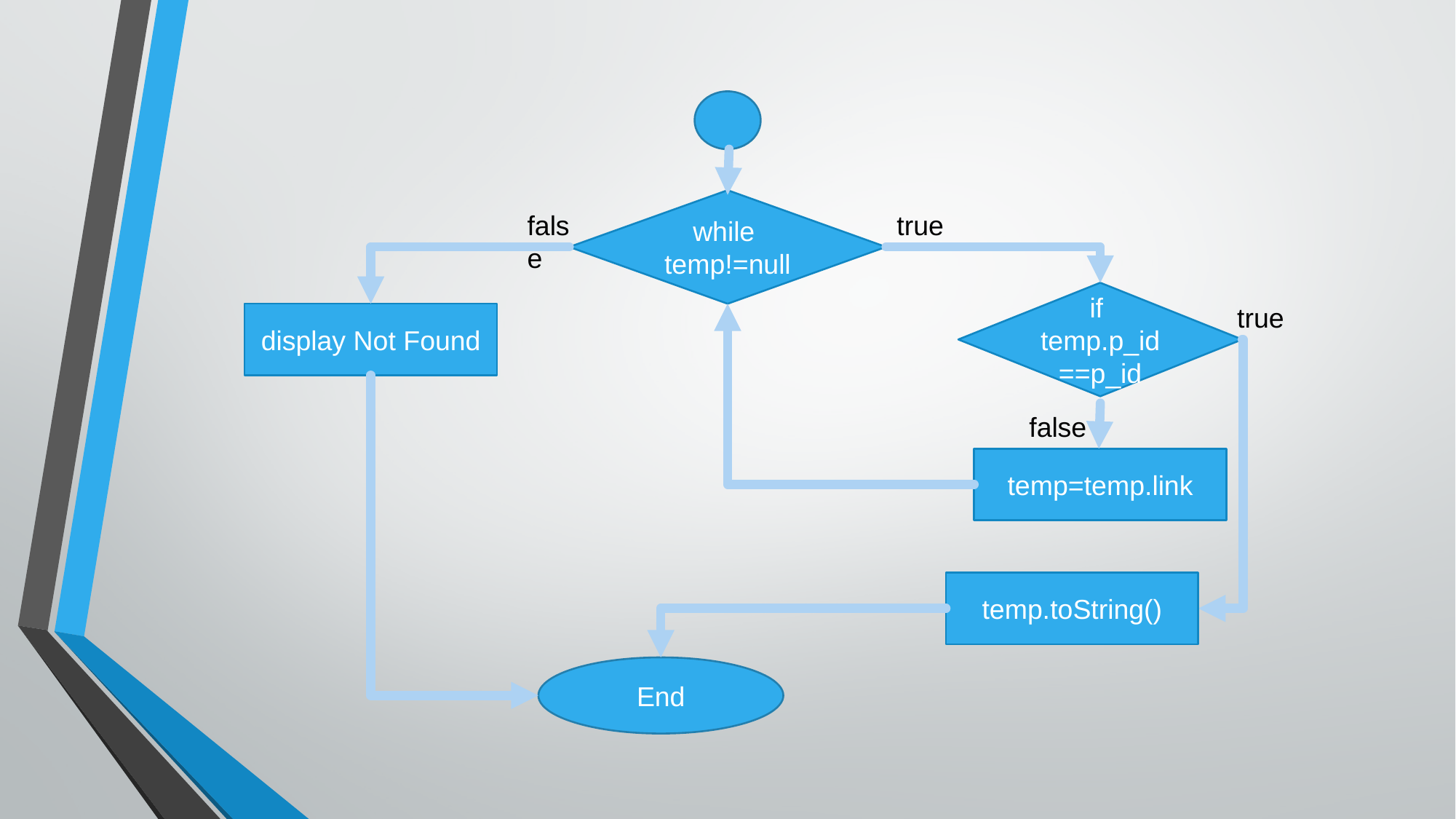

while
temp!=null
true
false
if  temp.p_id==p_id
true
display Not Found
false
temp=temp.link
temp.toString()
End